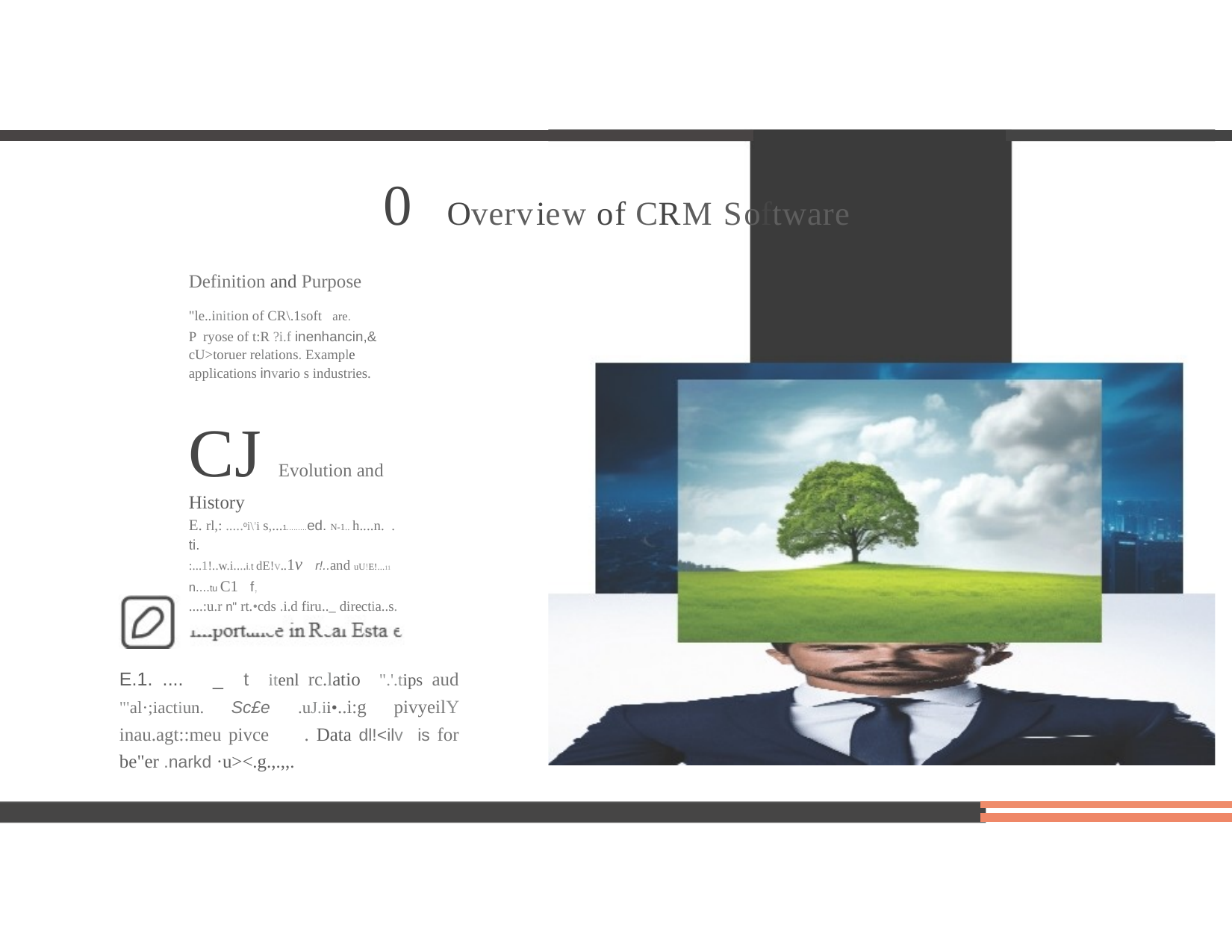

# 0 Overview of CRM Software
Definition and Purpose
"le..inition of CR\.1soft   are.
P  ryose of t:R ?i.f inenhancin,& cU>toruer relations. Example applications invario s industries.

CJ Evolution and History
E. rl,: .....0i\'i s,...1.........ed. N-1.. h....n.  . ti.
:...1!..w.i....i.t dE!v..1v   r!..and uU!E!...11  n....tu C1   f,
....:u.r n" rt.•cds .i.d firu.._ directia..s.

E.1. ....   _  t  itenl rc.latio  ".'.tips aud "'al·;iactiun. Sc£e .uJ.ii•..i:g pivyeilY inau.agt::meu pivce     . Data dl!<ilv  is for be"er .narkd ·u><.g.,.,,.